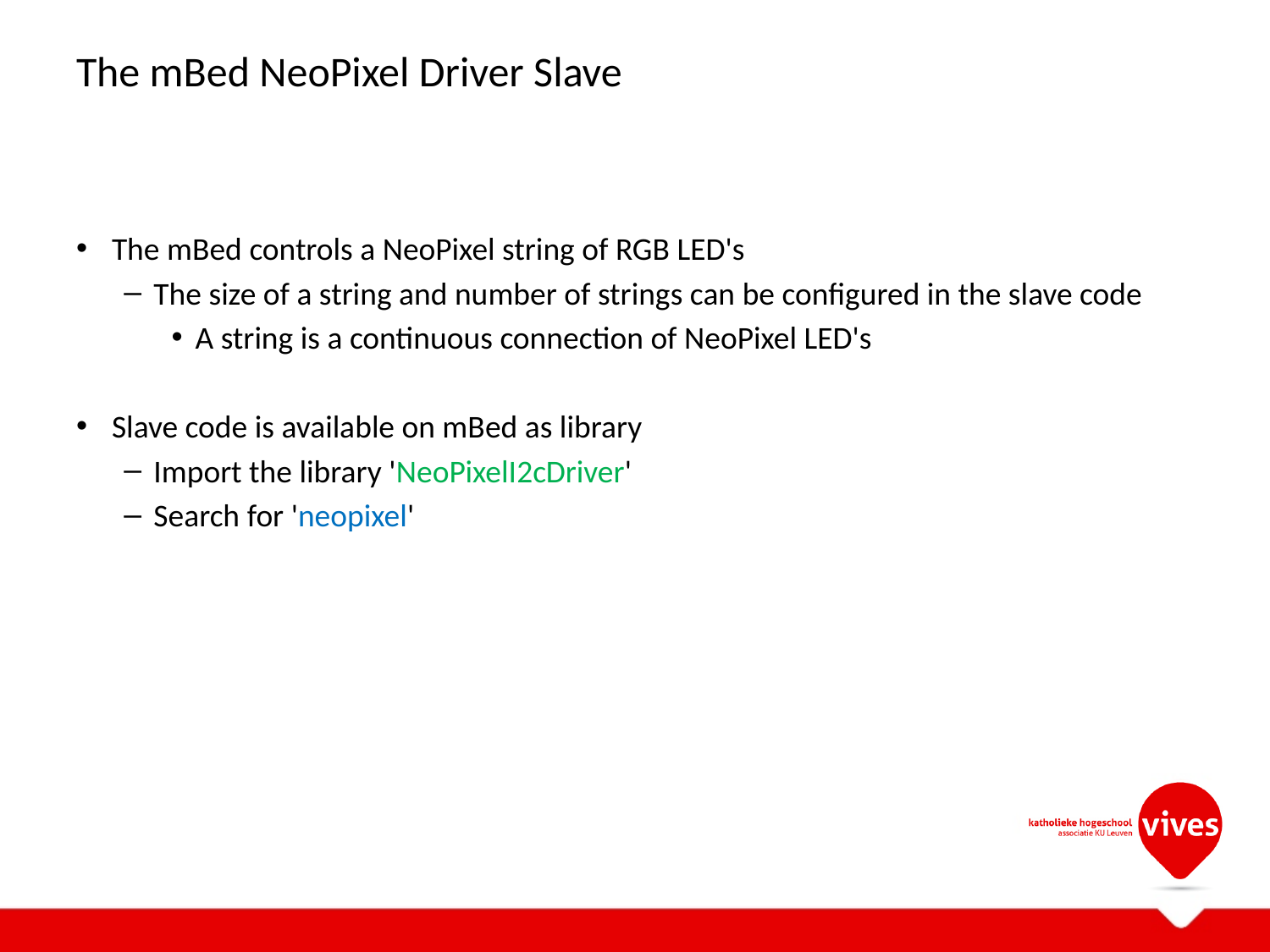

# The mBed NeoPixel Driver Slave
The mBed controls a NeoPixel string of RGB LED's
The size of a string and number of strings can be configured in the slave code
A string is a continuous connection of NeoPixel LED's

Slave code is available on mBed as library
Import the library 'NeoPixelI2cDriver'
Search for 'neopixel'